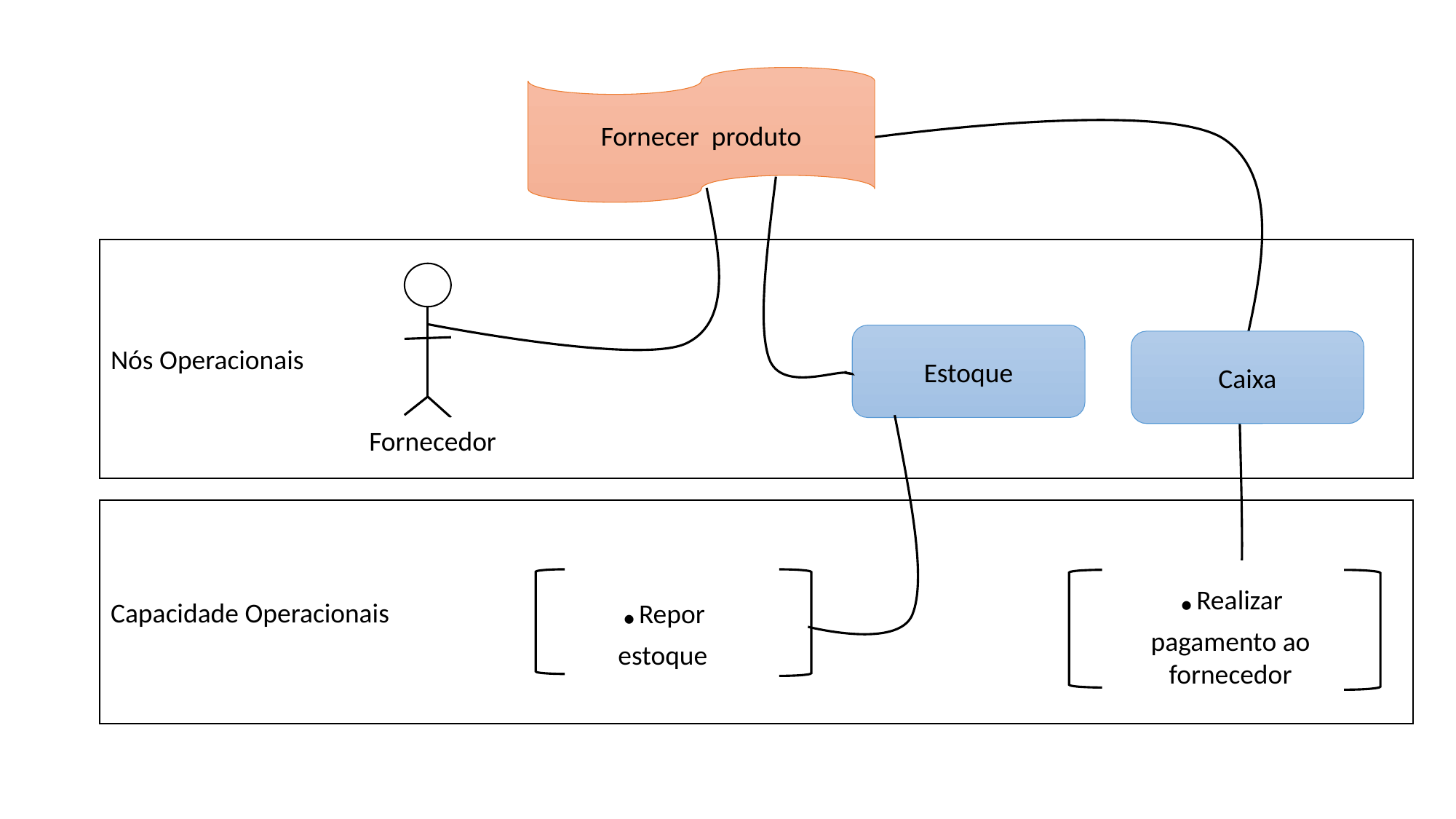

Fornecer  produto

Nós Operacionais

Estoque
Caixa

Fornecedor
Capacidade Operacionais
.Realizar pagamento ao fornecedor

.Repor estoque